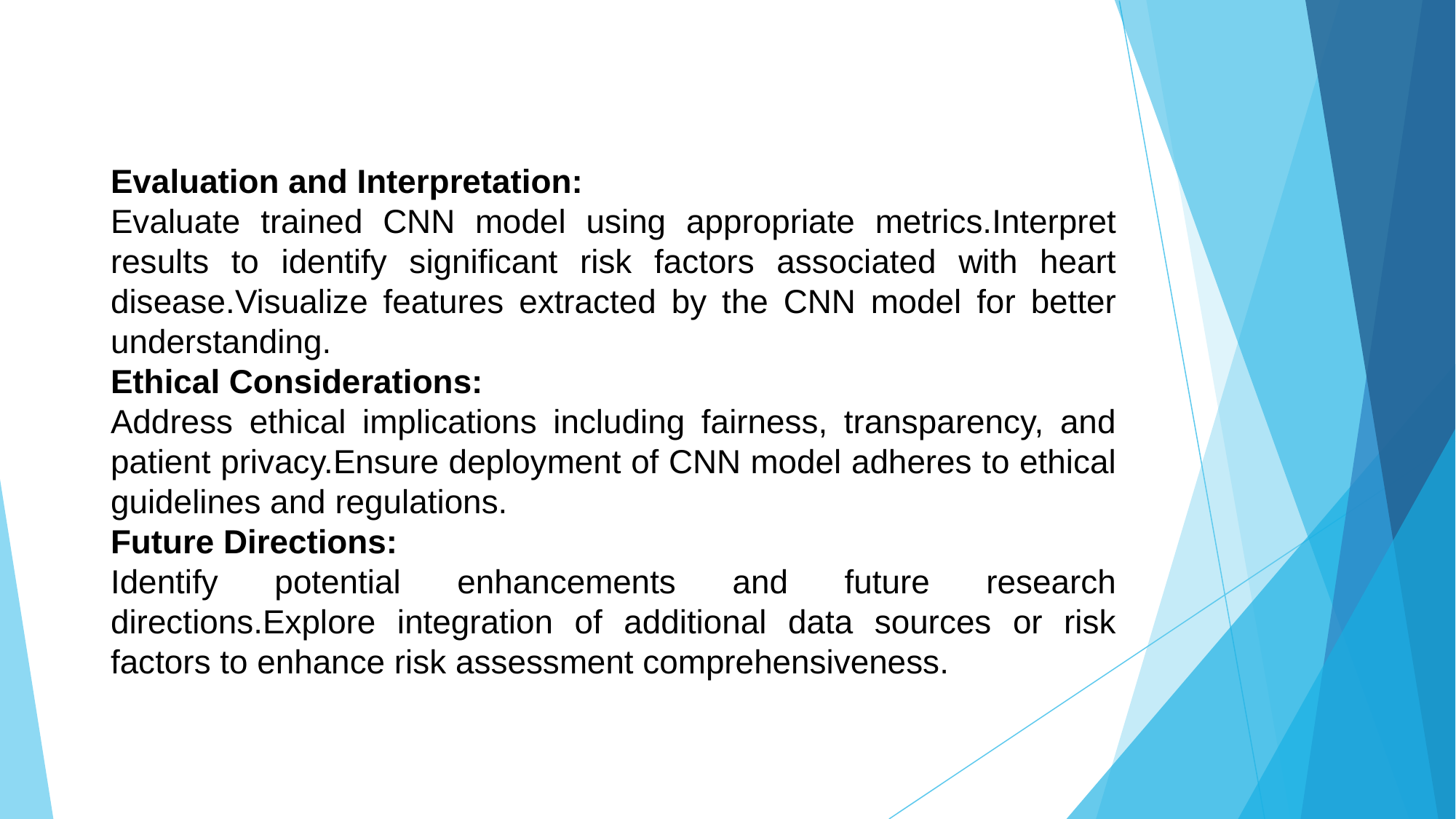

Evaluation and Interpretation:
Evaluate trained CNN model using appropriate metrics.Interpret results to identify significant risk factors associated with heart disease.Visualize features extracted by the CNN model for better understanding.
Ethical Considerations:
Address ethical implications including fairness, transparency, and patient privacy.Ensure deployment of CNN model adheres to ethical guidelines and regulations.
Future Directions:
Identify potential enhancements and future research directions.Explore integration of additional data sources or risk factors to enhance risk assessment comprehensiveness.